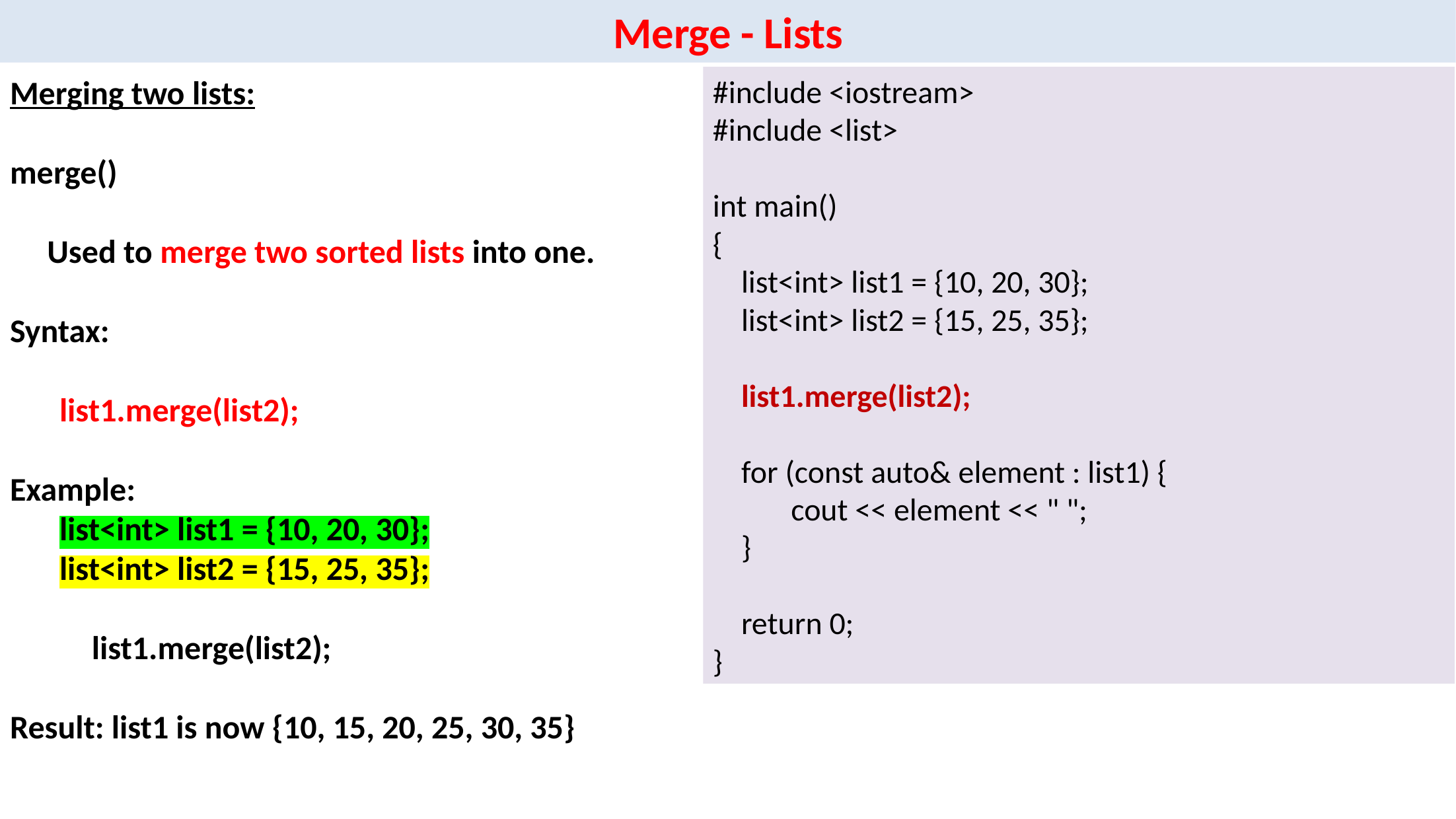

Merge - Lists
#include <iostream>
#include <list>

int main()
{
    list<int> list1 = {10, 20, 30};
    list<int> list2 = {15, 25, 35};

    list1.merge(list2);

    for (const auto& element : list1) {
           cout << element << " ";
    }

    return 0;
}
Merging two lists:

merge()

     Used to merge two sorted lists into one.

Syntax:

list1.merge(list2);

Example:
list<int> list1 = {10, 20, 30};
list<int> list2 = {15, 25, 35};

           list1.merge(list2);

Result: list1 is now {10, 15, 20, 25, 30, 35}